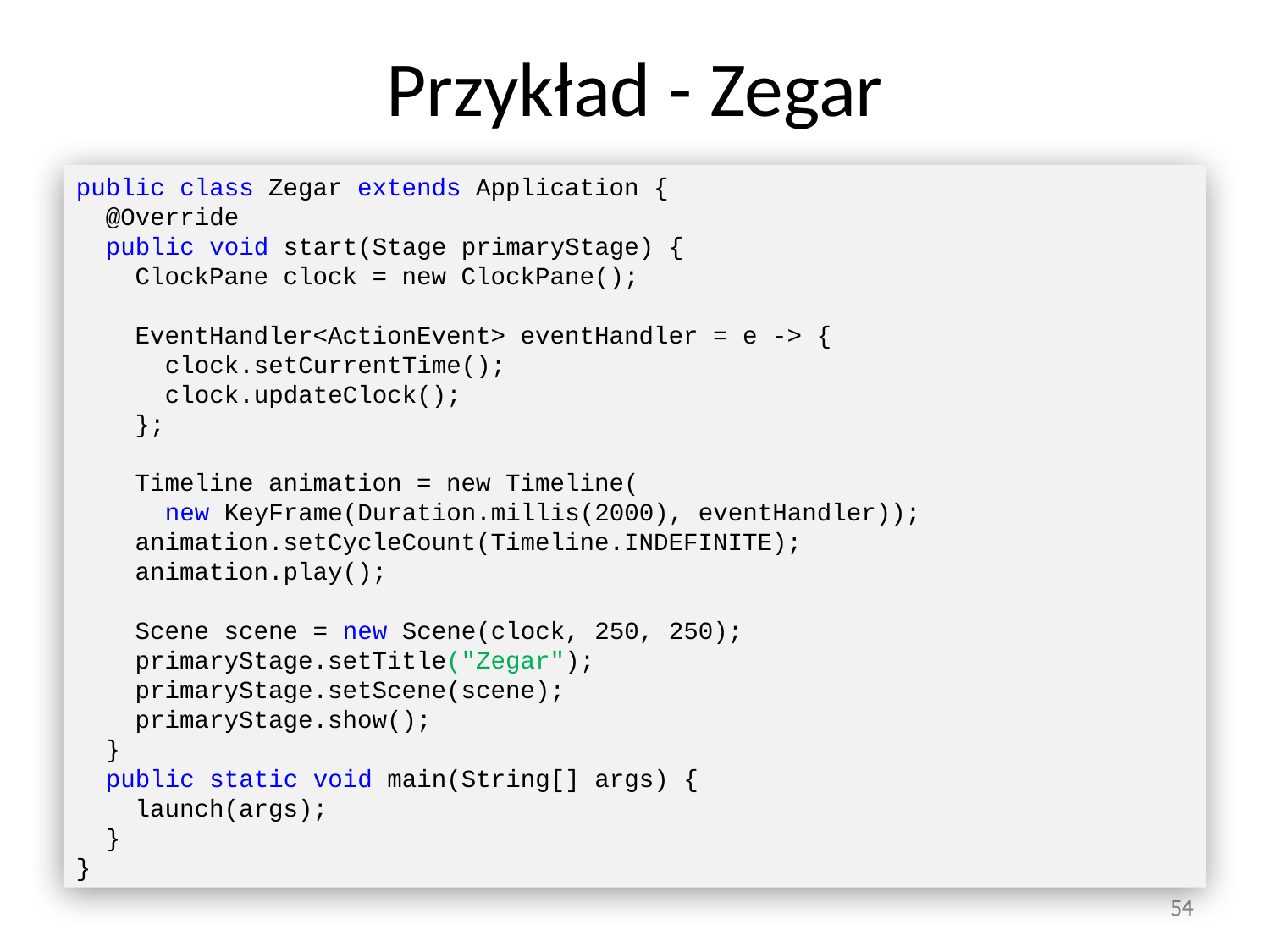

# Przykład - Zegar
public class Zegar extends Application {
  @Override
  public void start(Stage primaryStage) {
    ClockPane clock = new ClockPane();

    EventHandler<ActionEvent> eventHandler = e -> {
      clock.setCurrentTime();
      clock.updateClock();
    };

    Timeline animation = new Timeline(
      new KeyFrame(Duration.millis(2000), eventHandler));
    animation.setCycleCount(Timeline.INDEFINITE);
    animation.play();

    Scene scene = new Scene(clock, 250, 250);
    primaryStage.setTitle("Zegar");
    primaryStage.setScene(scene);
    primaryStage.show();
  }
  public static void main(String[] args) {
    launch(args);
  }
}
54